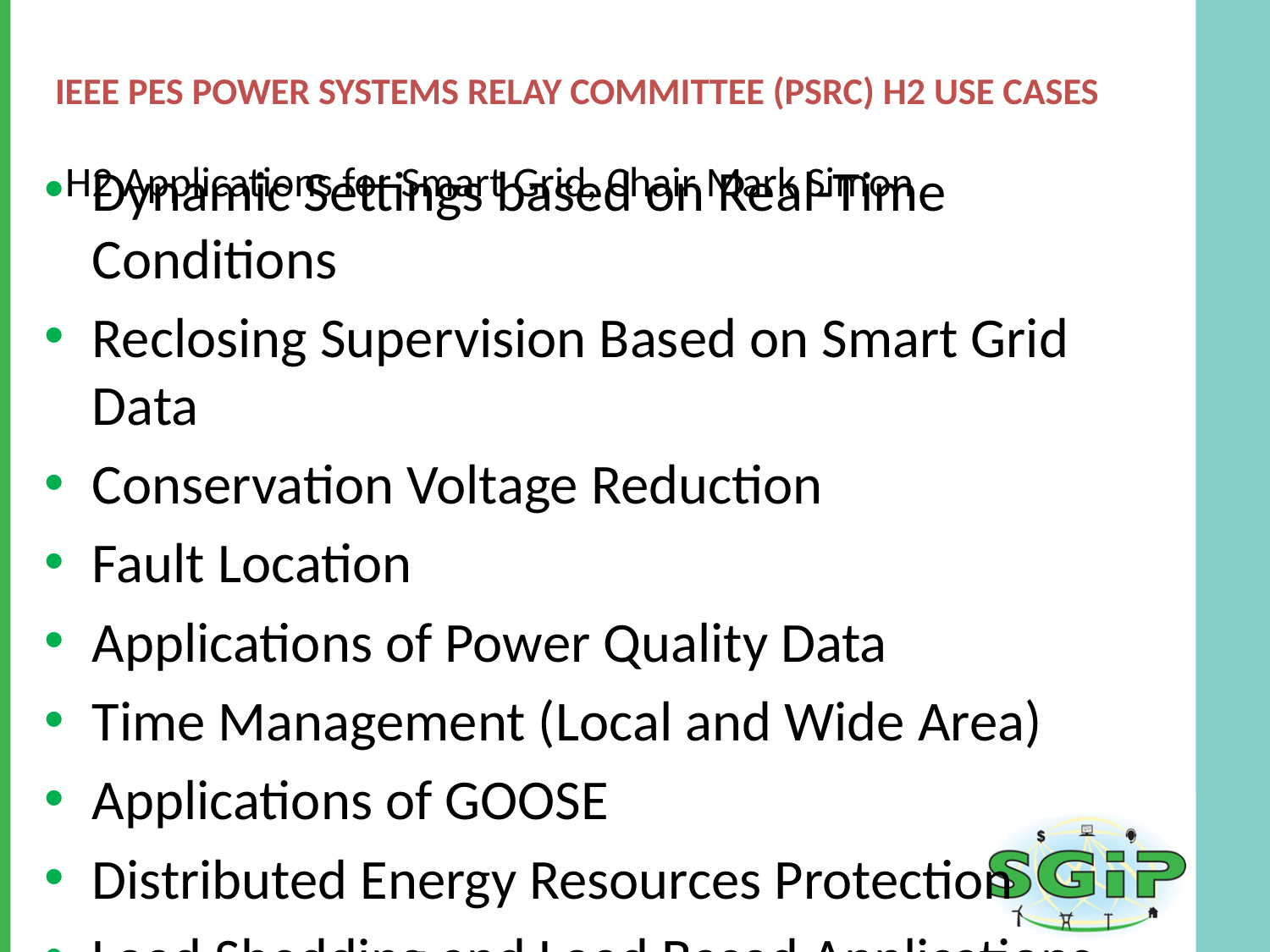

# IEEE PES Power Systems Relay Committee (PSRC) H2 Use Cases
Dynamic Settings based on Real-Time Conditions
Reclosing Supervision Based on Smart Grid Data
Conservation Voltage Reduction
Fault Location
Applications of Power Quality Data
Time Management (Local and Wide Area)
Applications of GOOSE
Distributed Energy Resources Protection
Load Shedding and Load Based Applications

H2 Applications for Smart Grid, Chair Mark Simon